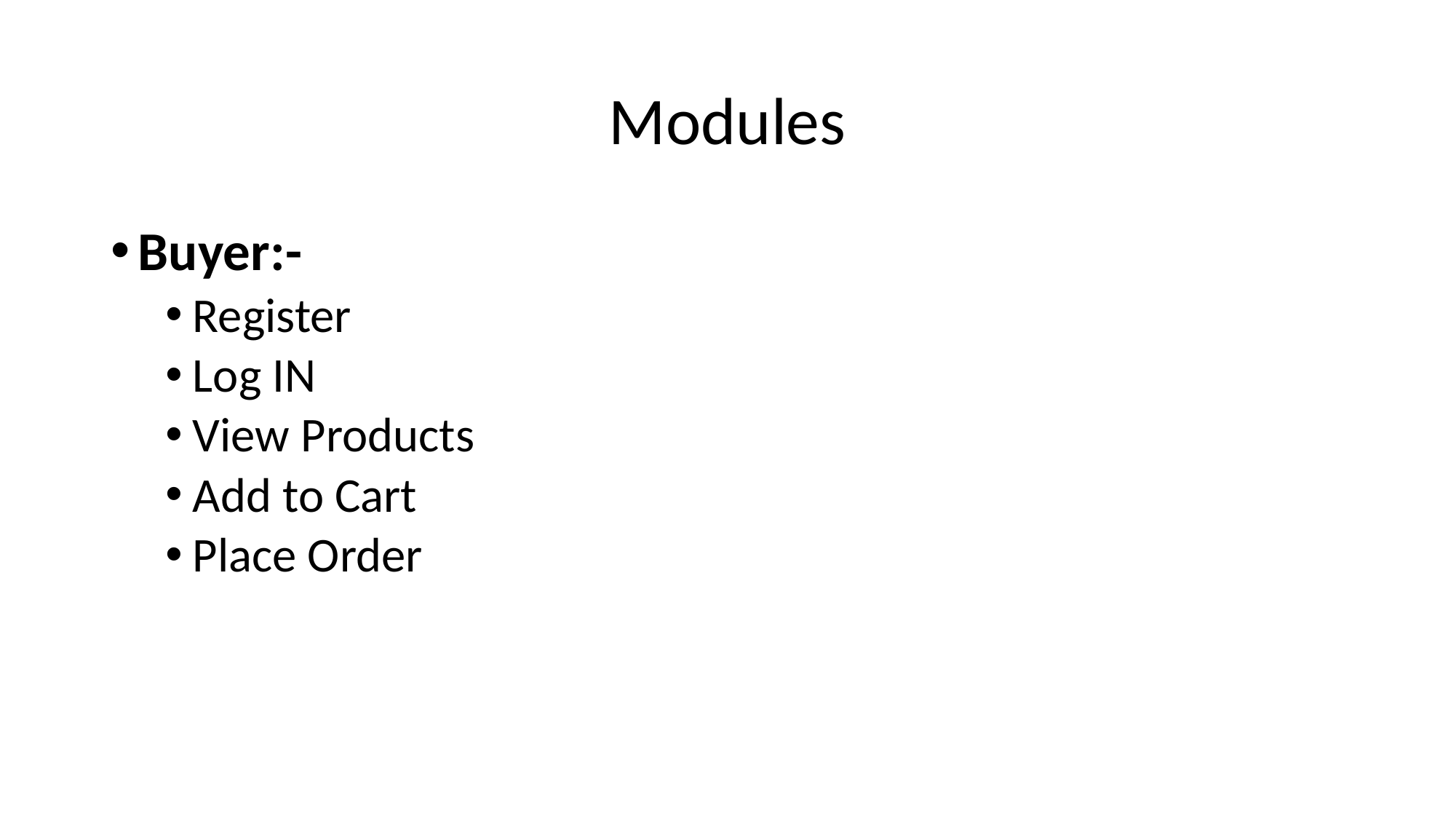

# Modules
Buyer:-
Register
Log IN
View Products
Add to Cart
Place Order